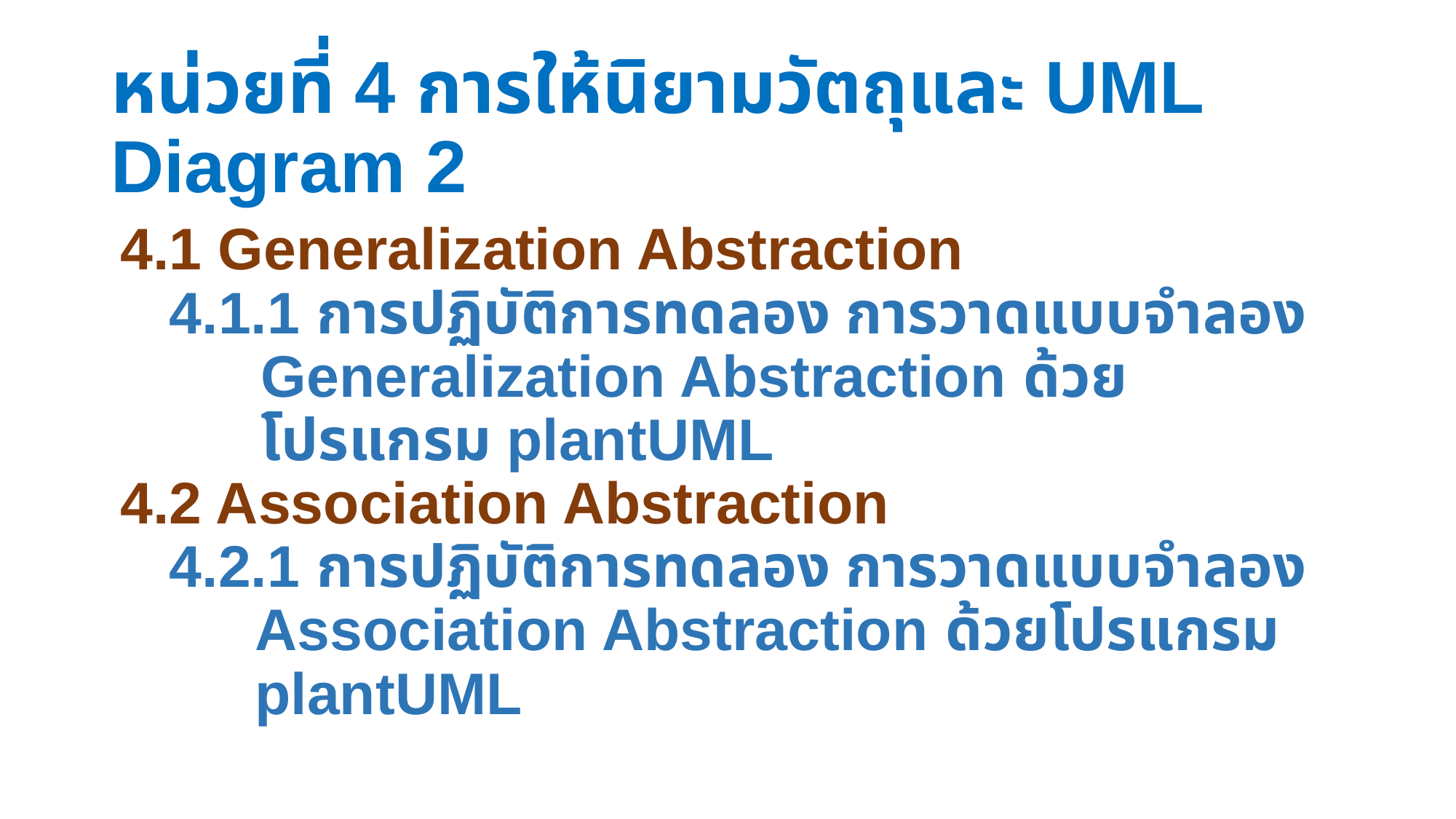

# หน่วยที่ 4 การให้นิยามวัตถุและ UML Diagram 2
4.1 Generalization Abstraction
   4.1.1 การปฏิบัติการทดลอง การวาดแบบจำลอง Generalization Abstraction ด้วยโปรแกรม plantUML
4.2 Association Abstraction
   4.2.1 การปฏิบัติการทดลอง การวาดแบบจำลอง Association Abstraction ด้วยโปรแกรม plantUML